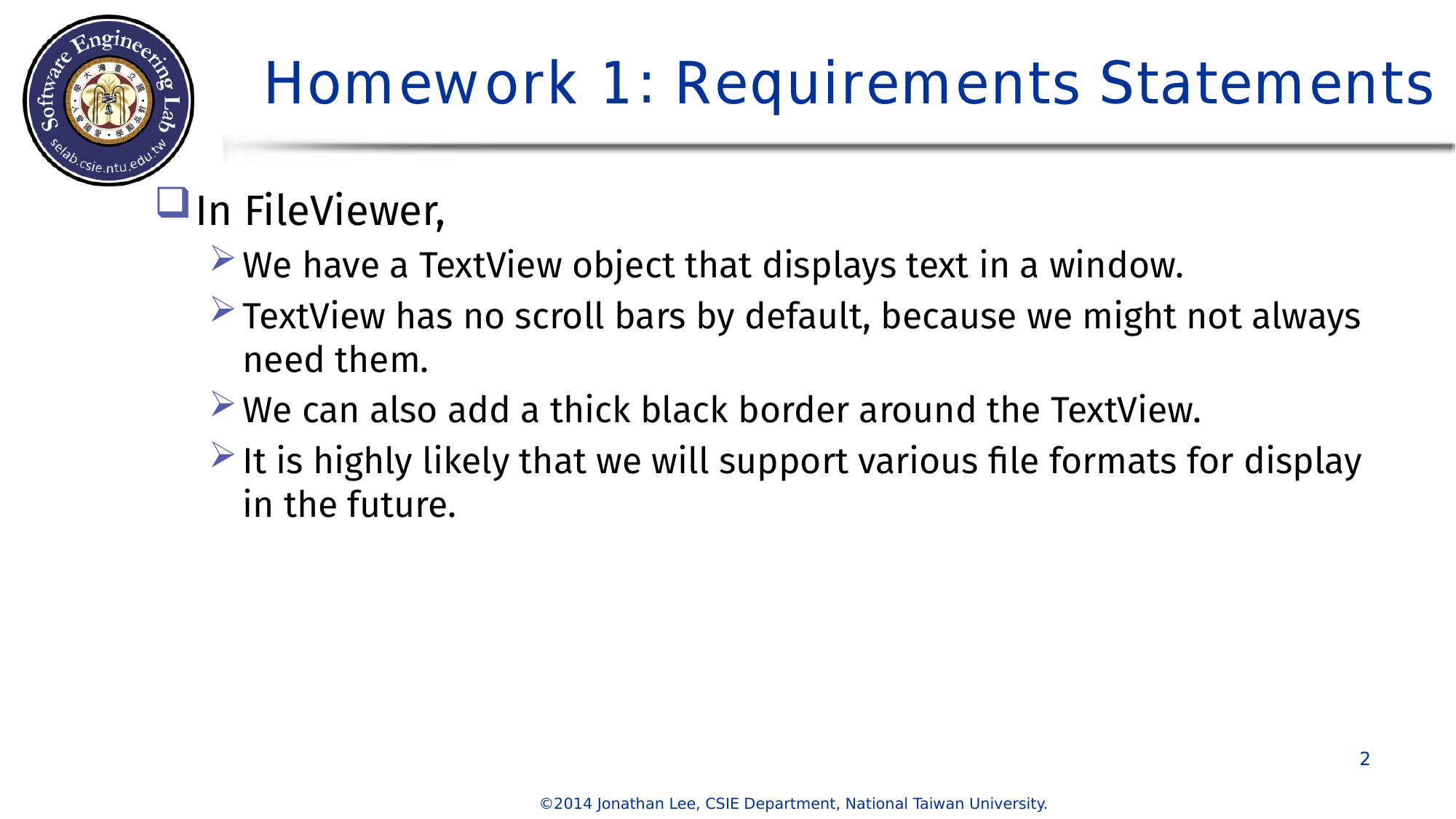

# Homework 1: Requirements Statements
In FileViewer,
We have a TextView object that displays text in a window.
TextView has no scroll bars by default, because we might not always need them.
We can also add a thick black border around the TextView.
It is highly likely that we will support various file formats for display in the future.
2